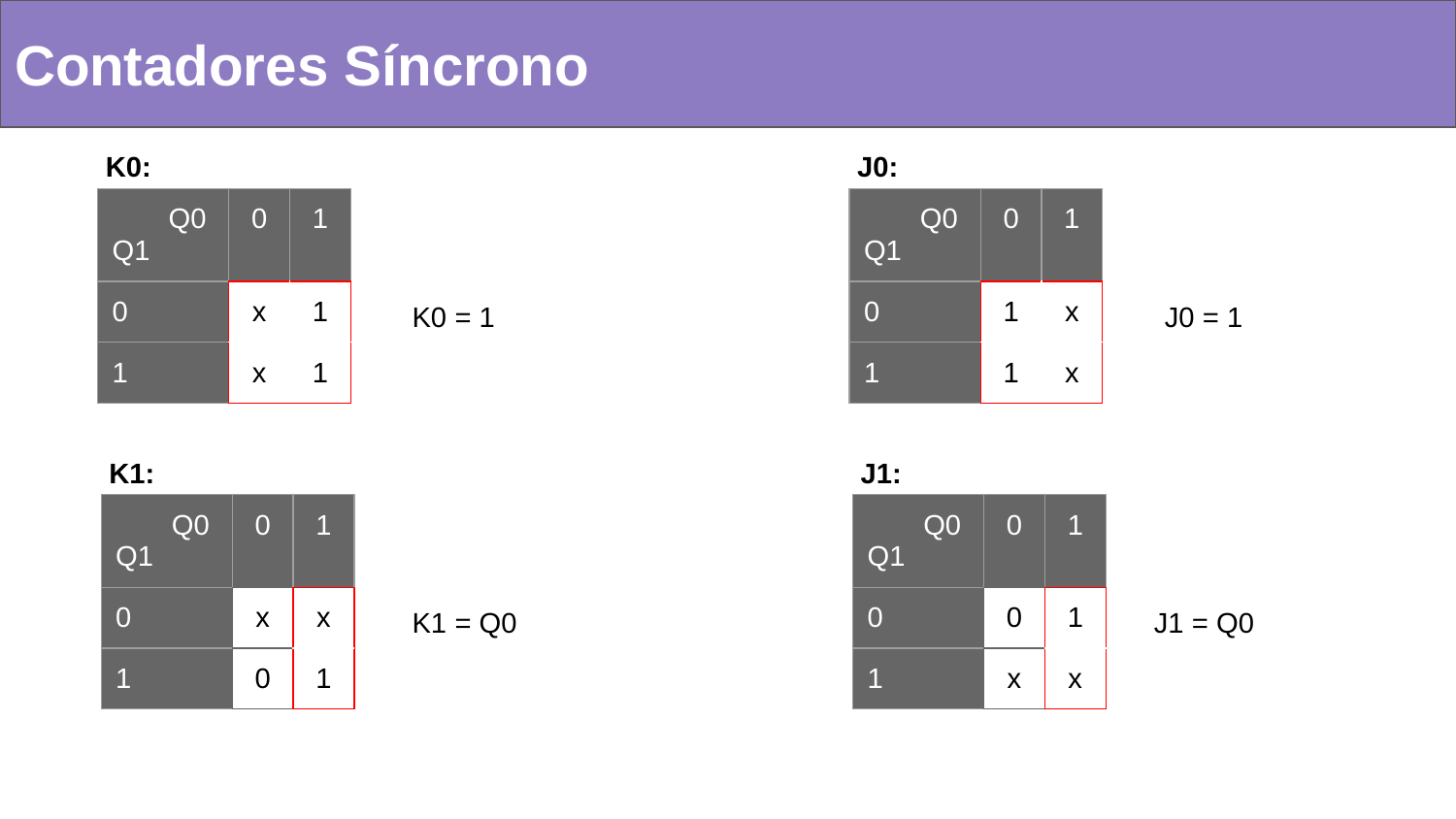

Contadores Síncrono
J0:
K0:
| Q0 Q1 | 0 | 1 |
| --- | --- | --- |
| 0 | 1 | x |
| 1 | 1 | x |
| Q0 Q1 | 0 | 1 |
| --- | --- | --- |
| 0 | x | 1 |
| 1 | x | 1 |
K0 = 1
J0 = 1
J1:
K1:
| Q0 Q1 | 0 | 1 |
| --- | --- | --- |
| 0 | 0 | 1 |
| 1 | x | x |
| Q0 Q1 | 0 | 1 |
| --- | --- | --- |
| 0 | x | x |
| 1 | 0 | 1 |
K1 = Q0
J1 = Q0